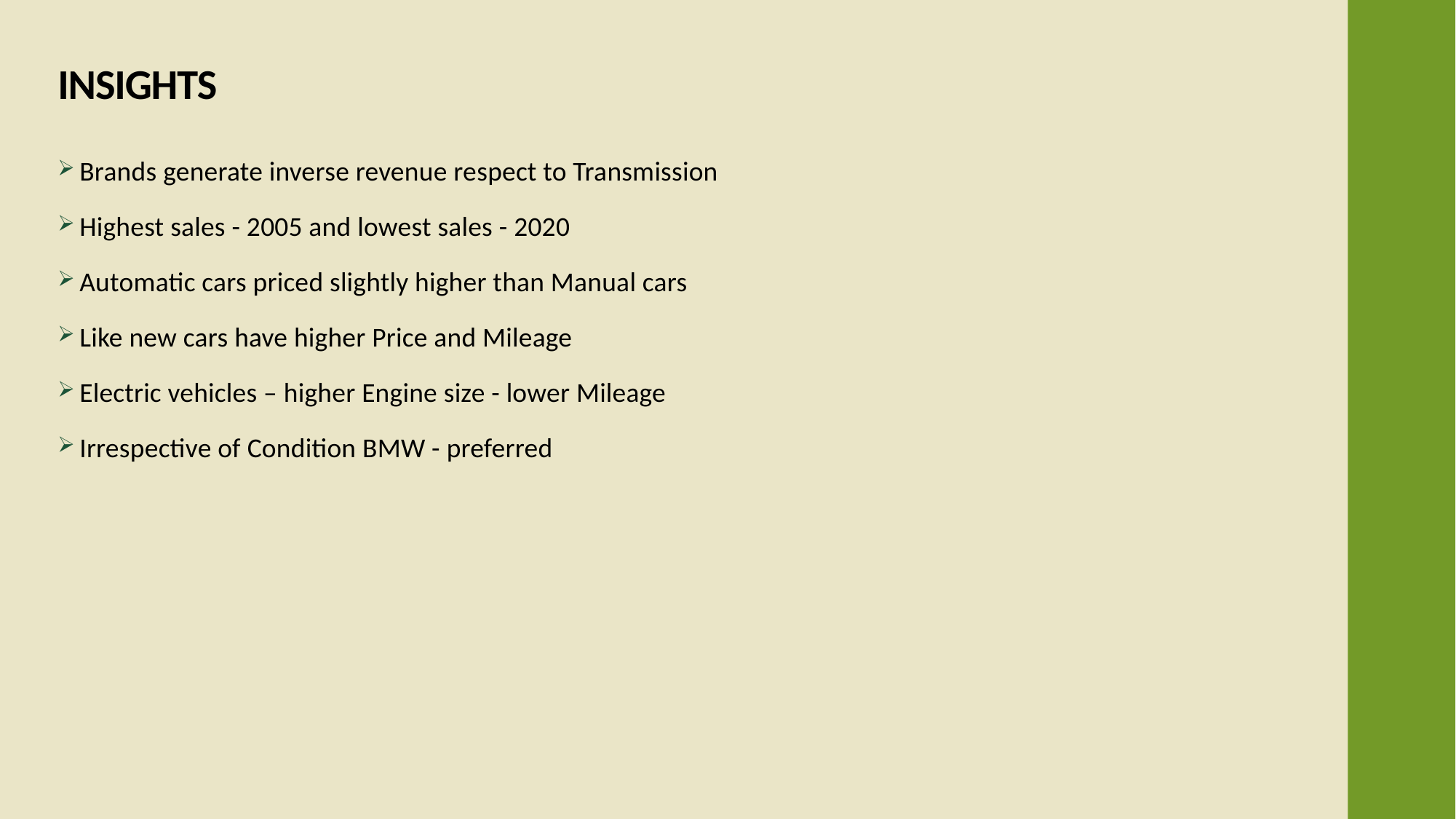

# INSIGHTS
Brands generate inverse revenue respect to Transmission
Highest sales - 2005 and lowest sales - 2020
Automatic cars priced slightly higher than Manual cars
Like new cars have higher Price and Mileage
Electric vehicles – higher Engine size - lower Mileage
Irrespective of Condition BMW - preferred